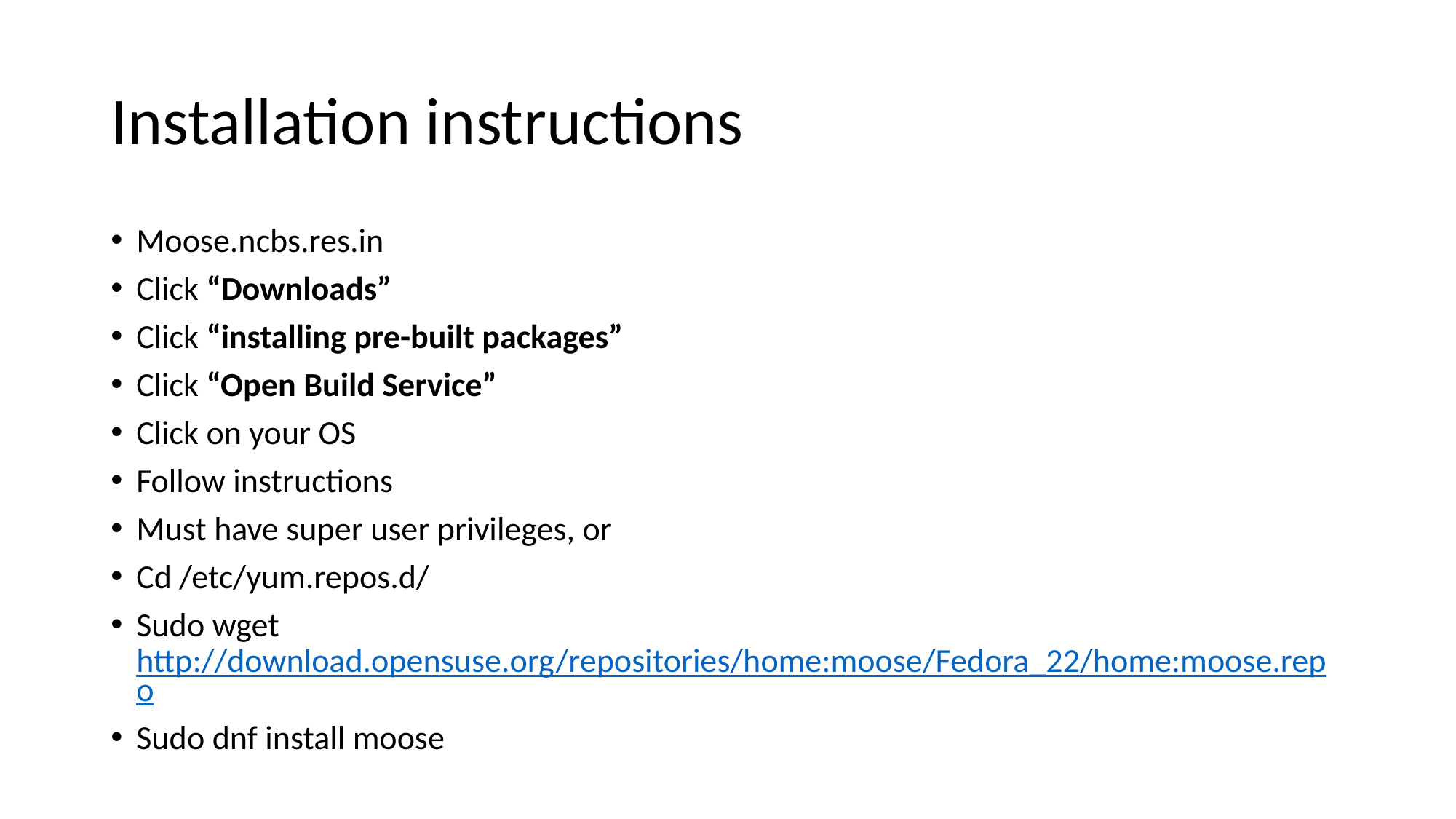

# Installation instructions
Moose.ncbs.res.in
Click “Downloads”
Click “installing pre-built packages”
Click “Open Build Service”
Click on your OS
Follow instructions
Must have super user privileges, or
Cd /etc/yum.repos.d/
Sudo wget http://download.opensuse.org/repositories/home:moose/Fedora_22/home:moose.repo
Sudo dnf install moose